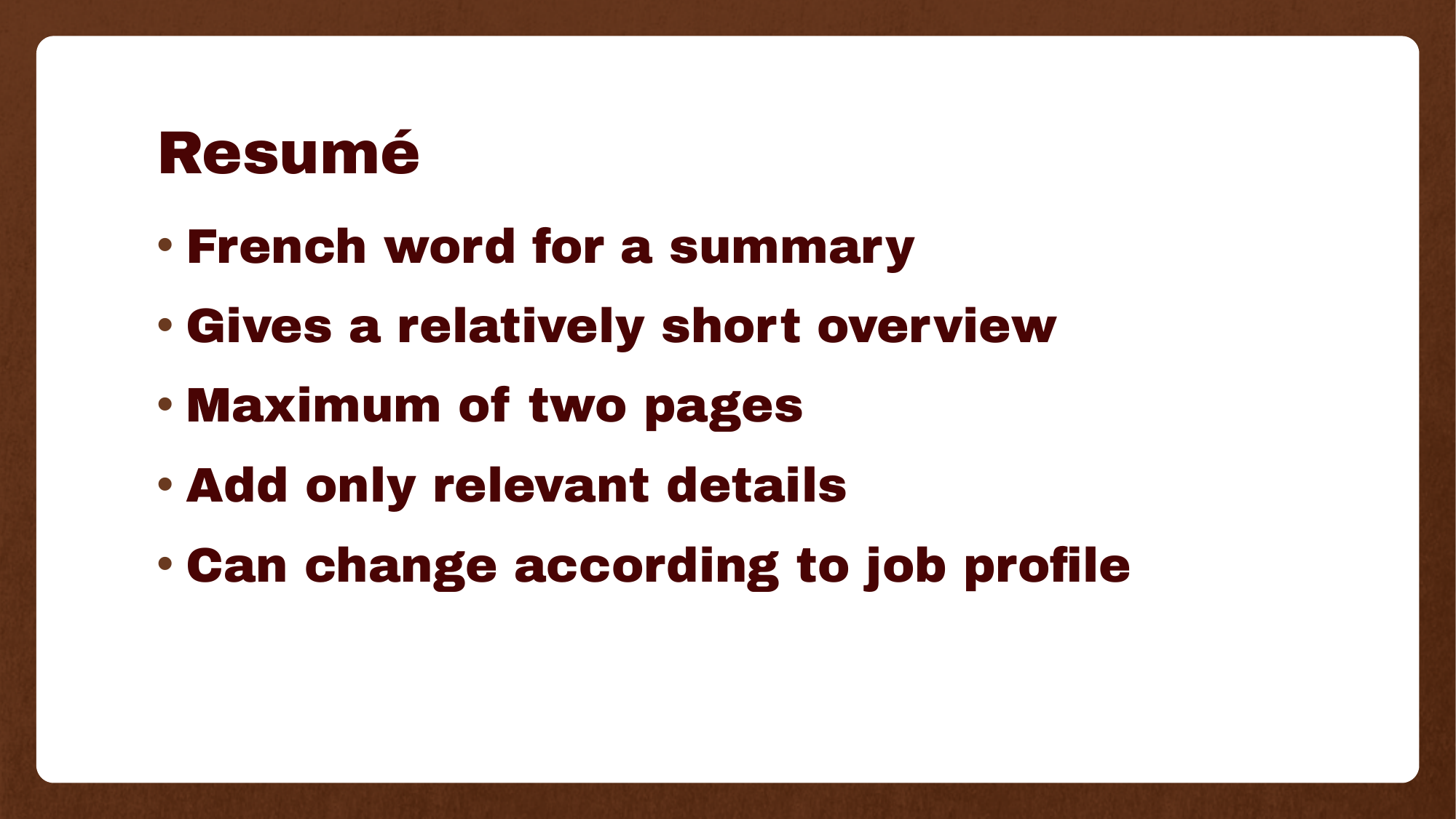

# Resumé
French word for a summary
Gives a relatively short overview
Maximum of two pages
Add only relevant details
Can change according to job profile